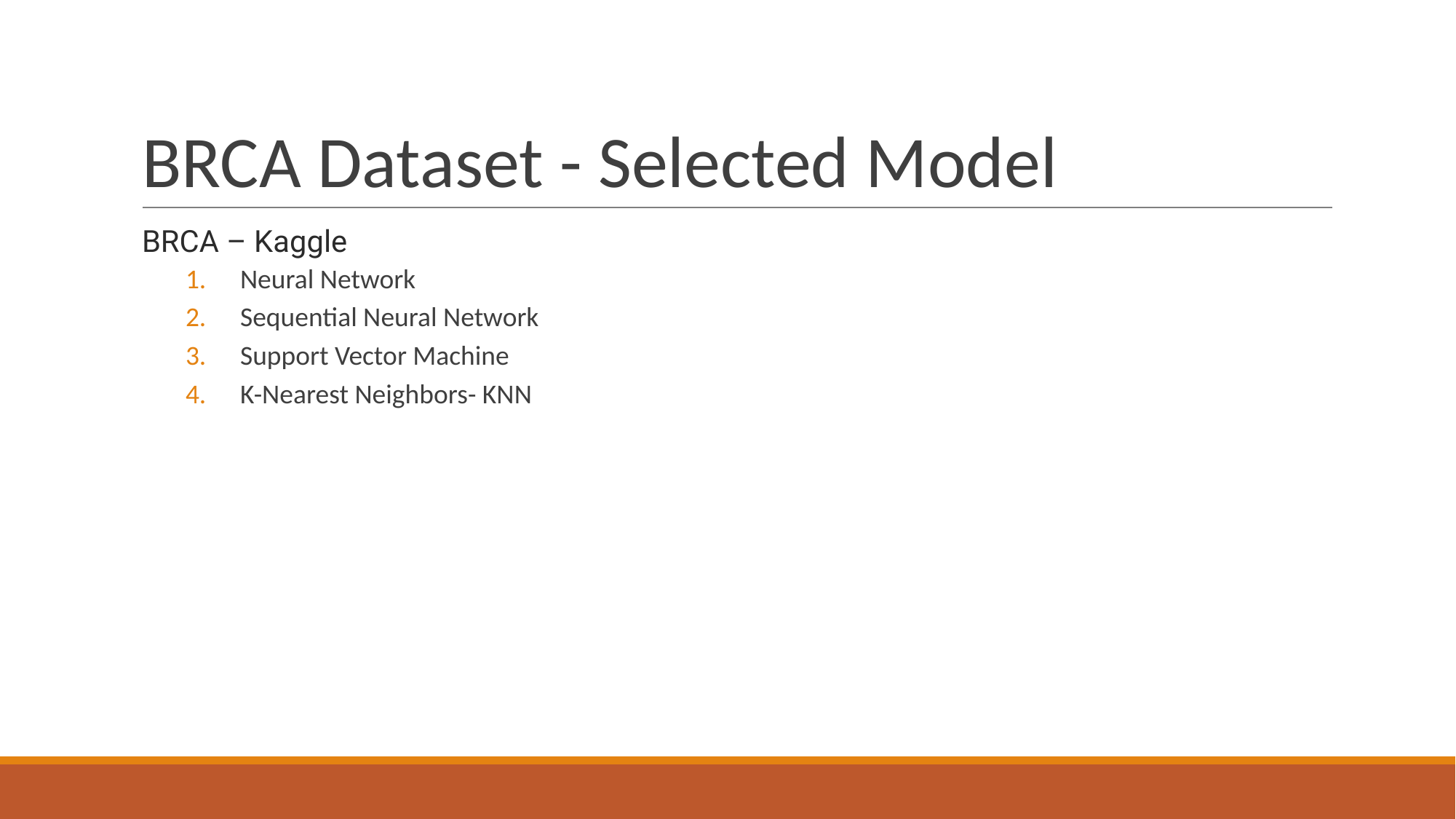

# BRCA Dataset - Selected Model
BRCA – Kaggle
Neural Network
Sequential Neural Network
Support Vector Machine
K-Nearest Neighbors- KNN